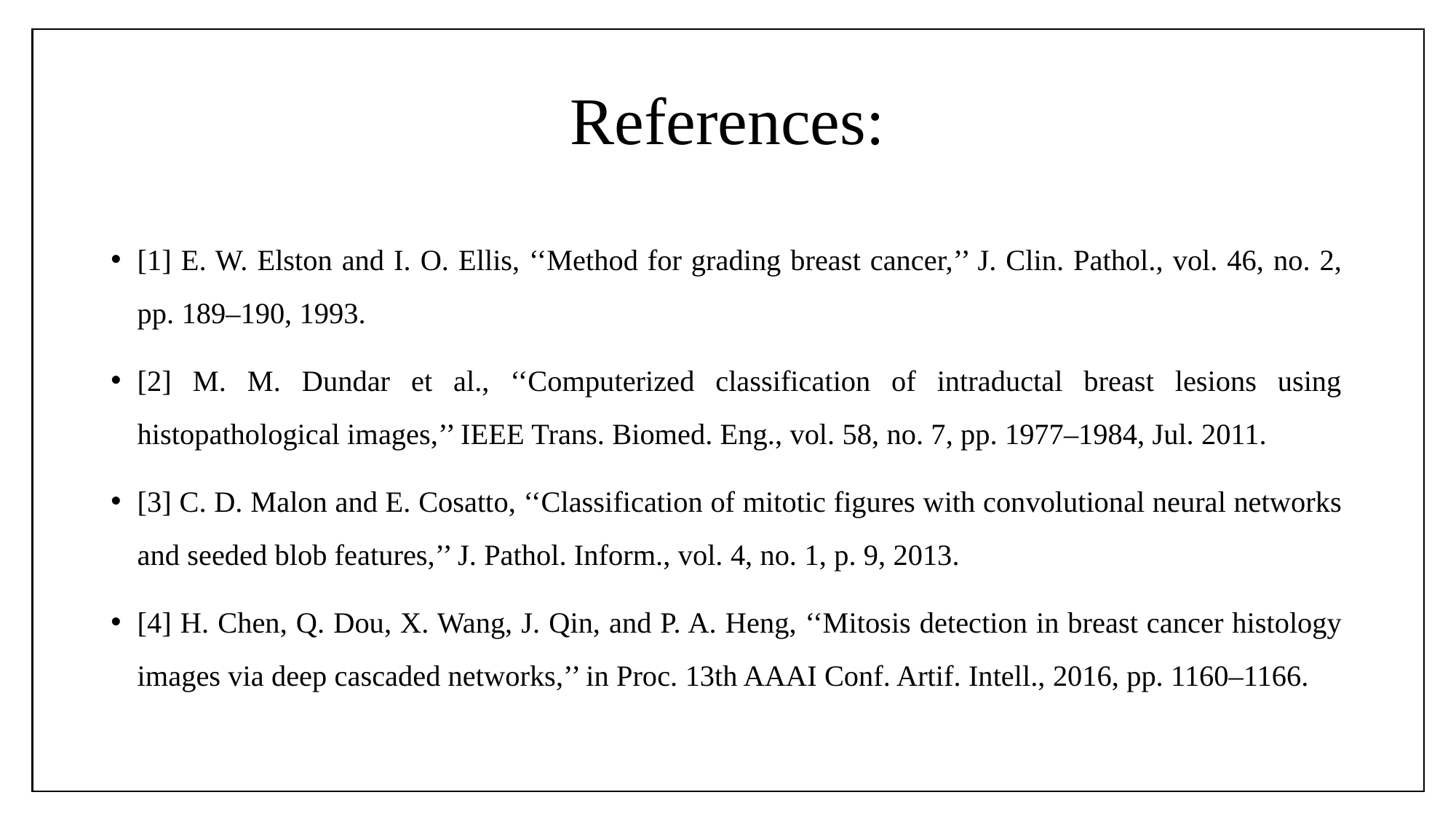

# References:
[1] E. W. Elston and I. O. Ellis, ‘‘Method for grading breast cancer,’’ J. Clin. Pathol., vol. 46, no. 2, pp. 189–190, 1993.
[2] M. M. Dundar et al., ‘‘Computerized classification of intraductal breast lesions using histopathological images,’’ IEEE Trans. Biomed. Eng., vol. 58, no. 7, pp. 1977–1984, Jul. 2011.
[3] C. D. Malon and E. Cosatto, ‘‘Classification of mitotic figures with convolutional neural networks and seeded blob features,’’ J. Pathol. Inform., vol. 4, no. 1, p. 9, 2013.
[4] H. Chen, Q. Dou, X. Wang, J. Qin, and P. A. Heng, ‘‘Mitosis detection in breast cancer histology images via deep cascaded networks,’’ in Proc. 13th AAAI Conf. Artif. Intell., 2016, pp. 1160–1166.